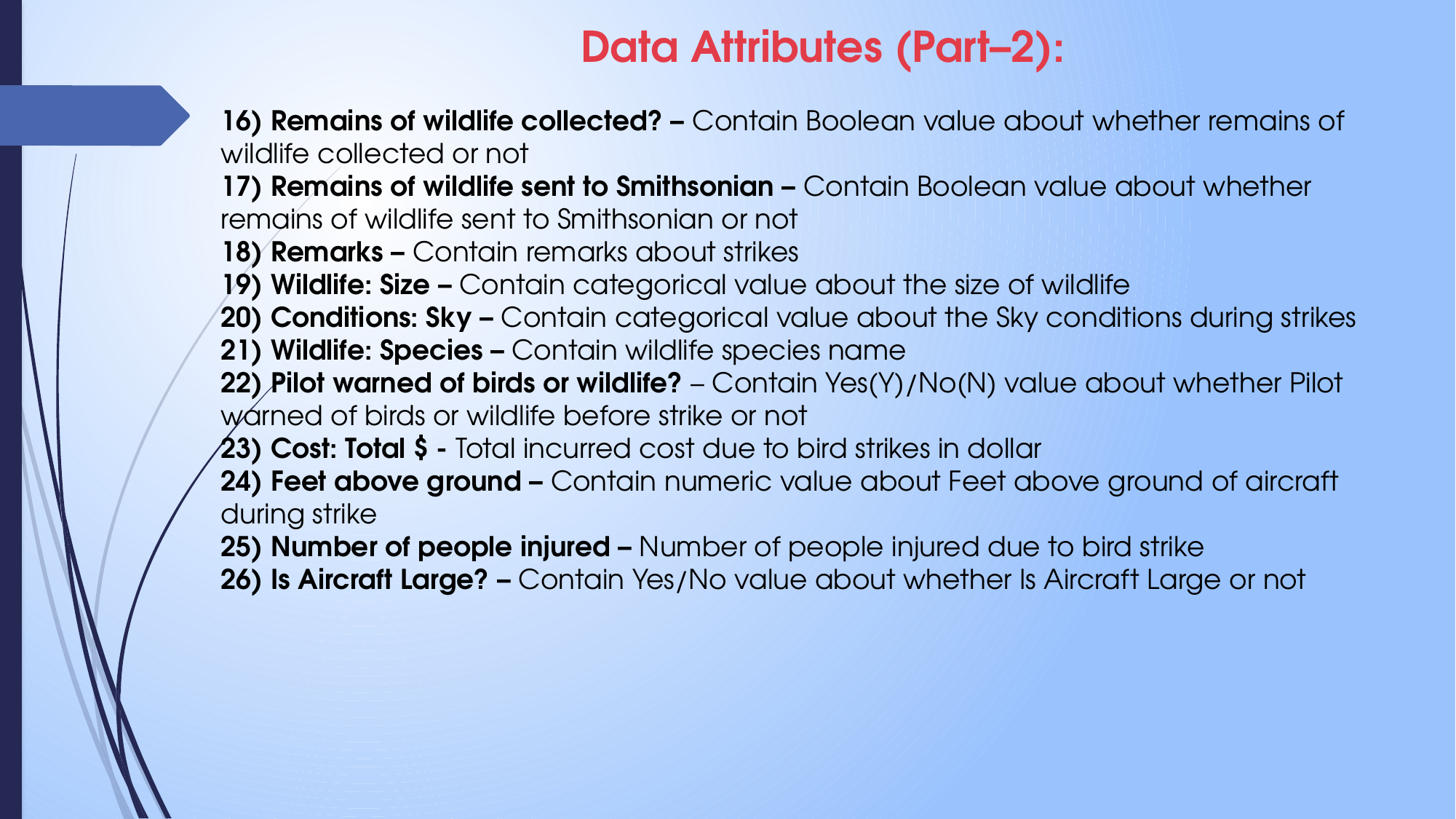

Data Attributes (Part–2):

16) Remains of wildlife collected? – Contain Boolean value about whether remains of
wildlife collected or not
17) Remains of wildlife sent to Smithsonian – Contain Boolean value about whether
remains of wildlife sent to Smithsonian or not
18) Remarks – Contain remarks about strikes
19) Wildlife: Size – Contain categorical value about the size of wildlife
20) Conditions: Sky – Contain categorical value about the Sky conditions during strikes
21) Wildlife: Species – Contain wildlife species name
22) Pilot warned of birds or wildlife? – Contain Yes(Y)/No(N) value about whether Pilot
warned of birds or wildlife before strike or not
23) Cost: Total $ - Total incurred cost due to bird strikes in dollar
24) Feet above ground – Contain numeric value about Feet above ground of aircraft during strike
25) Number of people injured – Number of people injured due to bird strike
26) Is Aircraft Large? – Contain Yes/No value about whether Is Aircraft Large or not